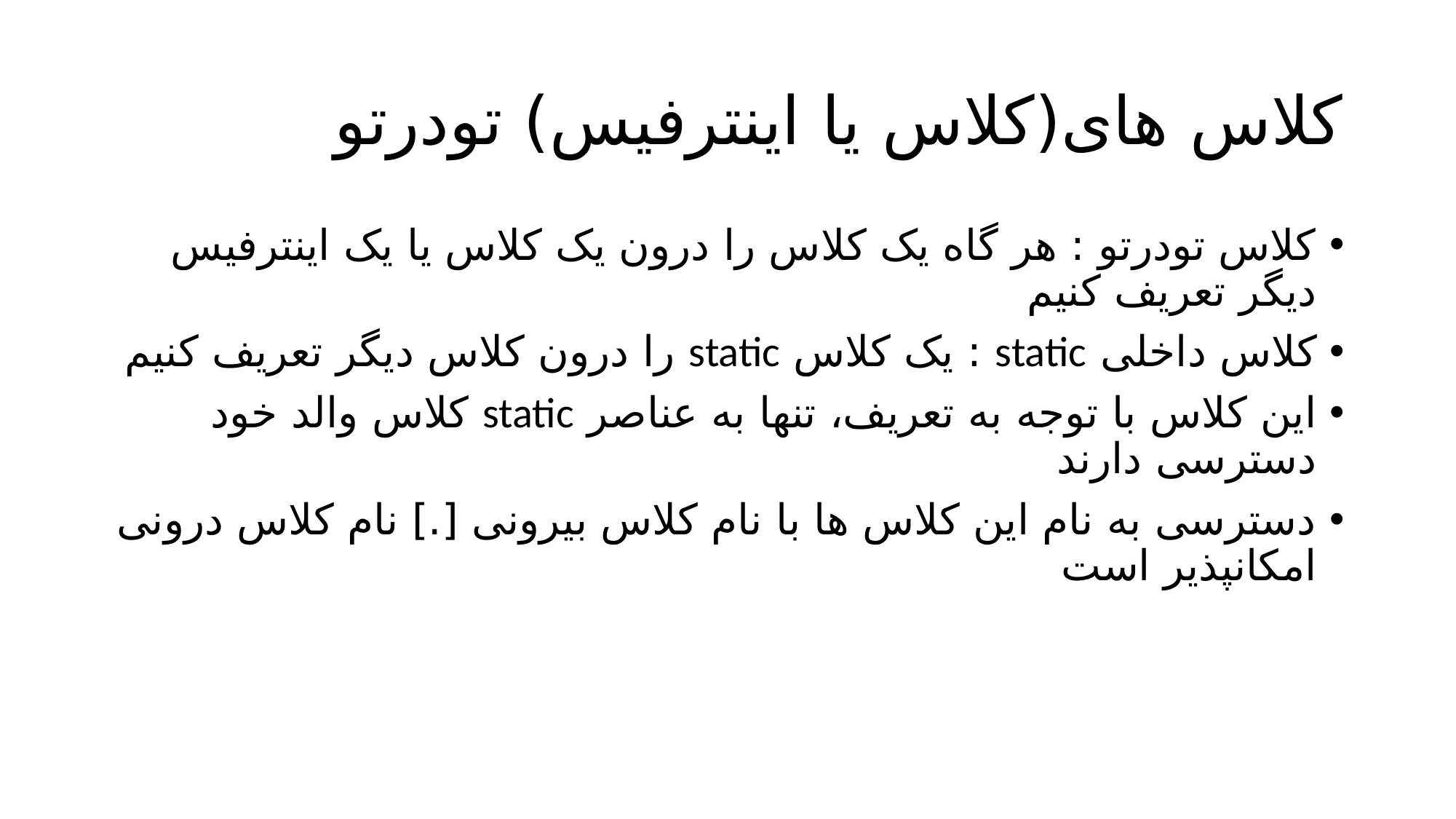

# کلاس های(کلاس یا اینترفیس) تودرتو
کلاس تودرتو : هر گاه یک کلاس را درون یک کلاس یا یک اینترفیس دیگر تعریف کنیم
کلاس داخلی static : یک کلاس static را درون کلاس دیگر تعریف کنیم
این کلاس با توجه به تعریف، تنها به عناصر static کلاس والد خود دسترسی دارند
دسترسی به نام این کلاس ها با نام کلاس بیرونی [.] نام کلاس درونی امکانپذیر است